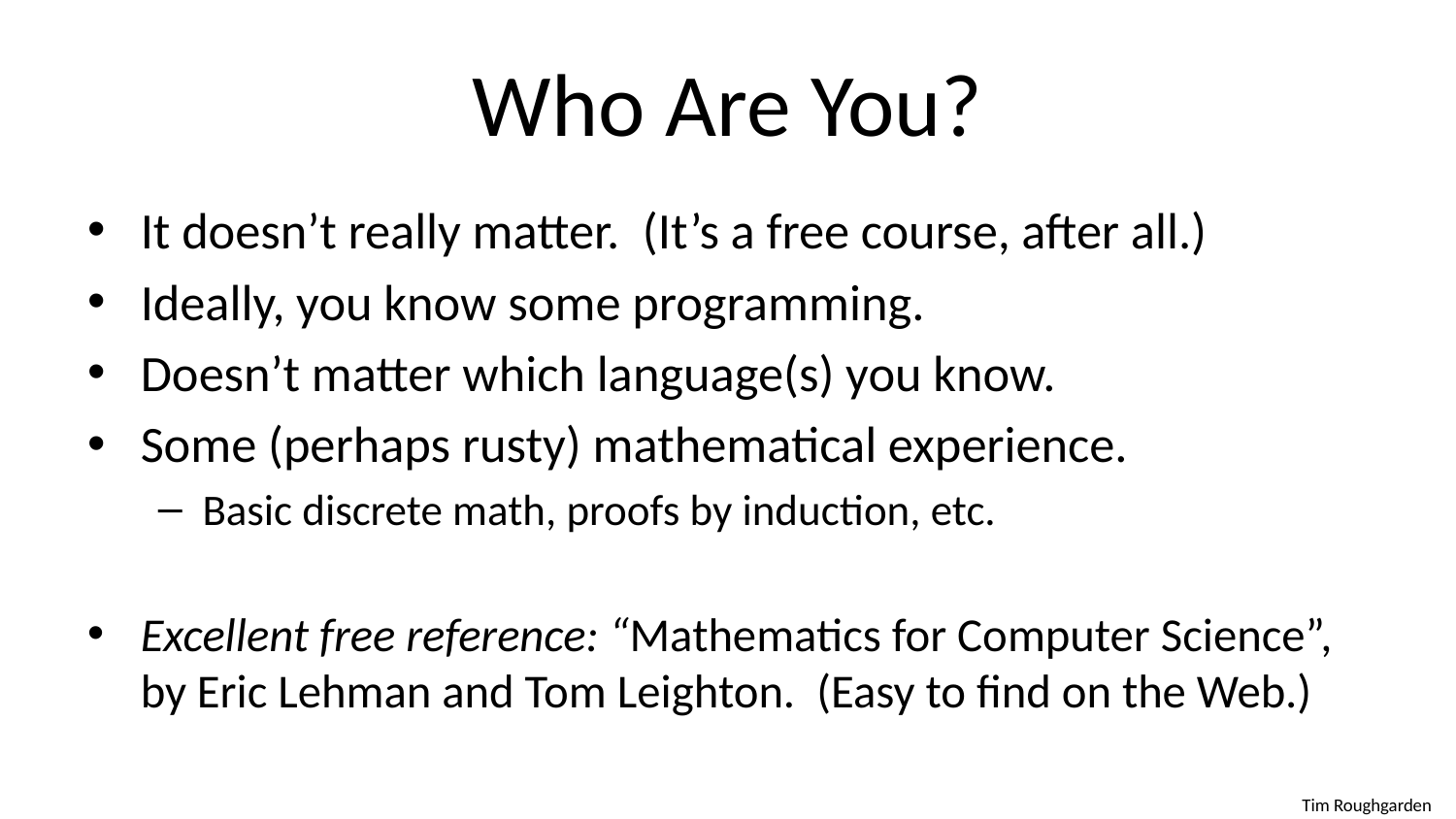

# Who Are You?
It doesn’t really matter.  (It’s a free course, after all.)
Ideally, you know some programming.
Doesn’t matter which language(s) you know.
Some (perhaps rusty) mathematical experience.
Basic discrete math, proofs by induction, etc.

Excellent free reference: “Mathematics for Computer Science”, by Eric Lehman and Tom Leighton.  (Easy to find on the Web.)